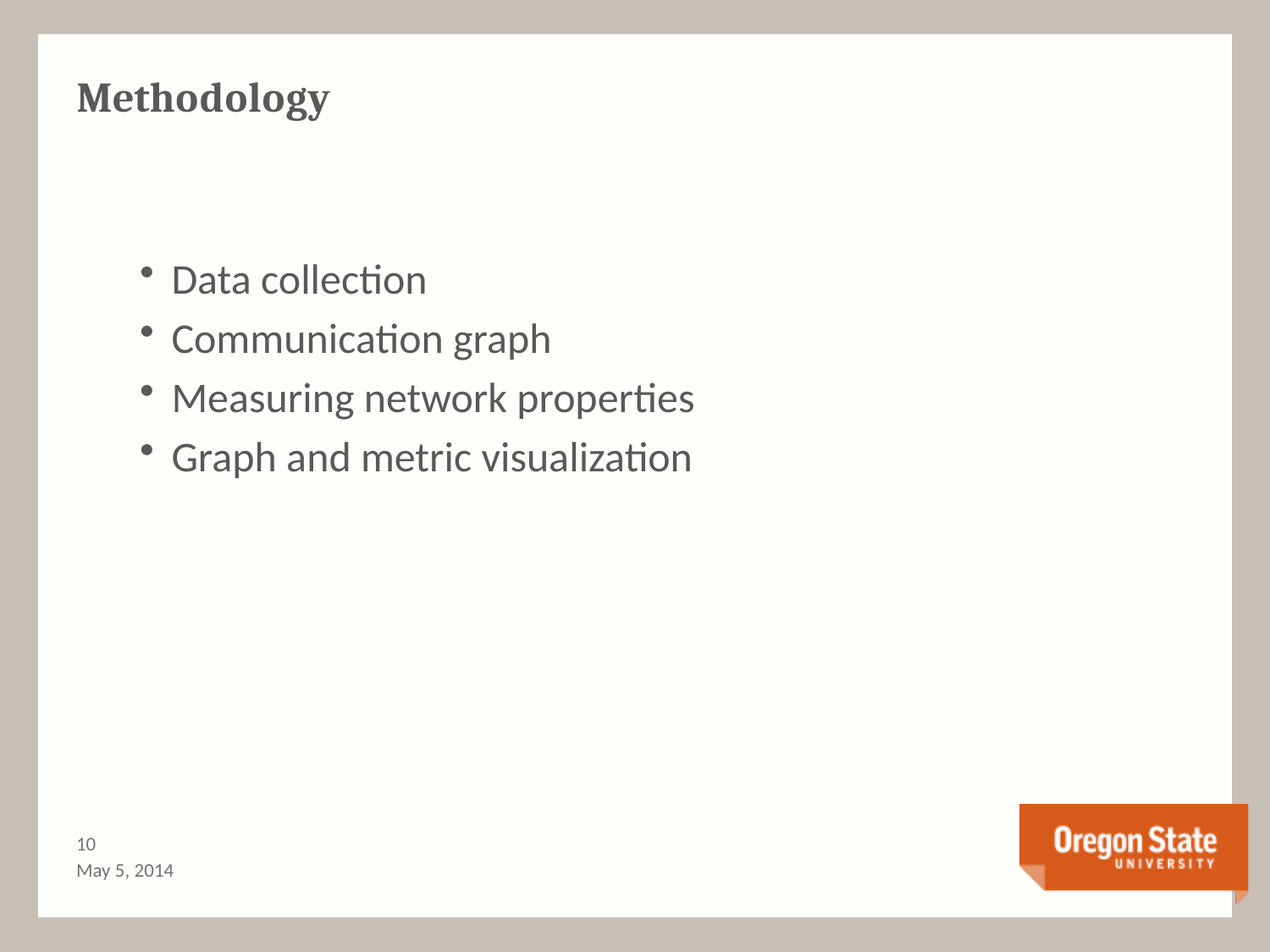

# Methodology
Data collection
Communication graph
Measuring network properties
Graph and metric visualization

10
May 5, 2014